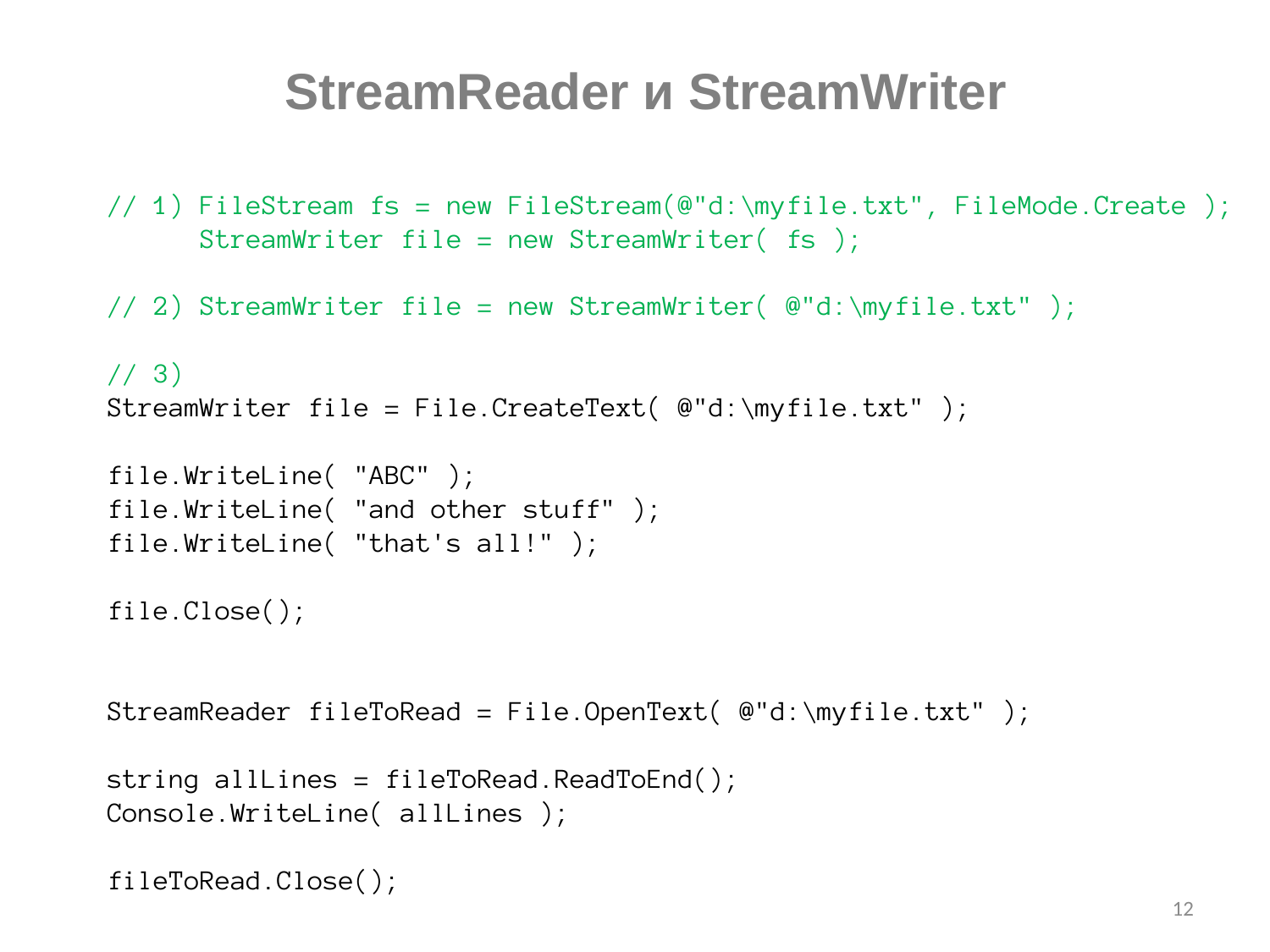

StreamReader и StreamWriter
// 1) FileStream fs = new FileStream(@"d:\myfile.txt", FileMode.Create );
      StreamWriter file = new StreamWriter( fs );

// 2) StreamWriter file = new StreamWriter( @"d:\myfile.txt" );

// 3)
StreamWriter file = File.CreateText( @"d:\myfile.txt" );

file.WriteLine( "ABC" );
file.WriteLine( "and other stuff" );
file.WriteLine( "that's all!" );

file.Close();

StreamReader fileToRead = File.OpenText( @"d:\myfile.txt" );

string allLines = fileToRead.ReadToEnd();
Console.WriteLine( allLines );

fileToRead.Close();
12